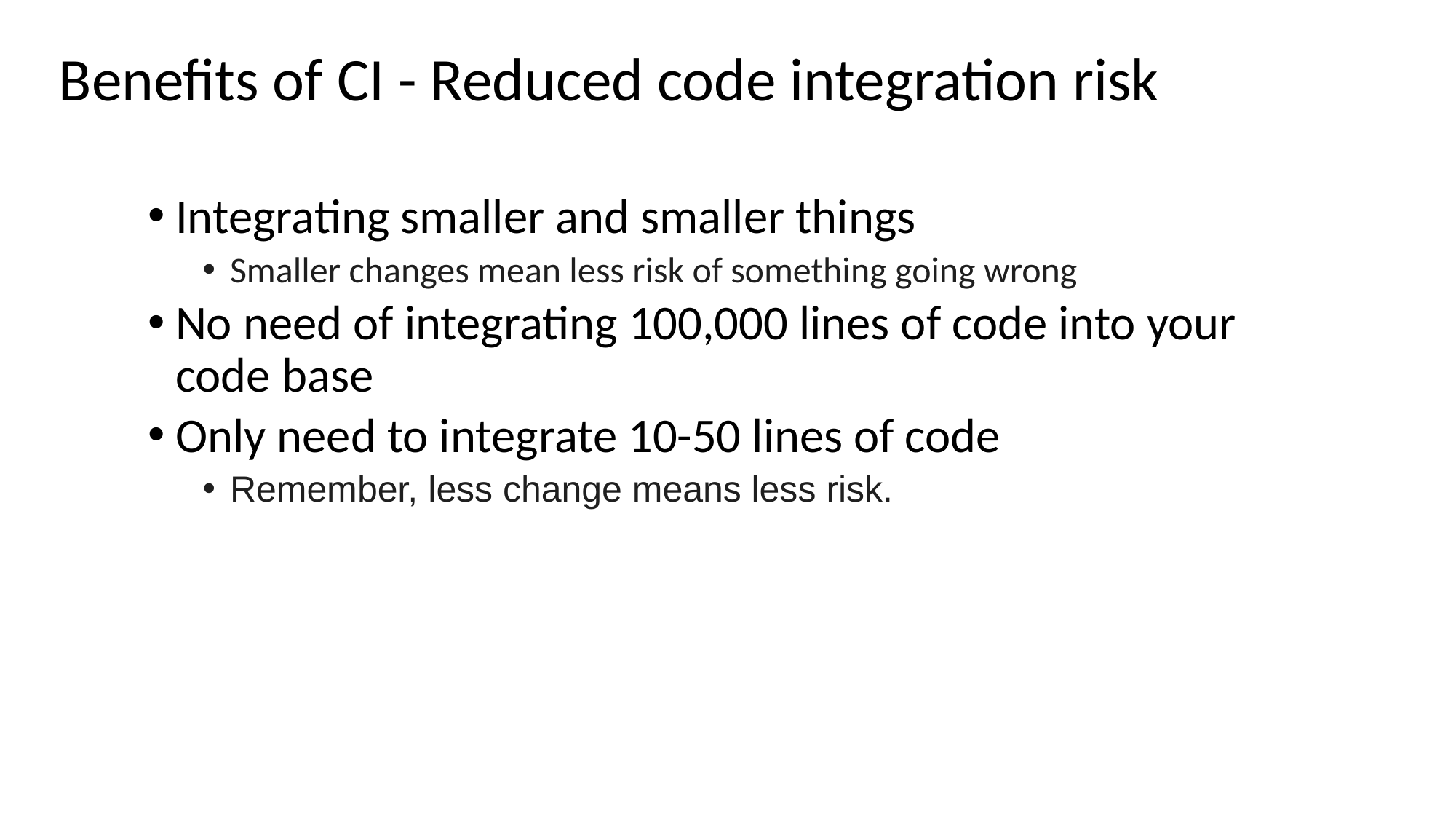

# Benefits of CI - Reduced code integration risk
Integrating smaller and smaller things
Smaller changes mean less risk of something going wrong
No need of integrating 100,000 lines of code into your code base
Only need to integrate 10-50 lines of code
Remember, less change means less risk.